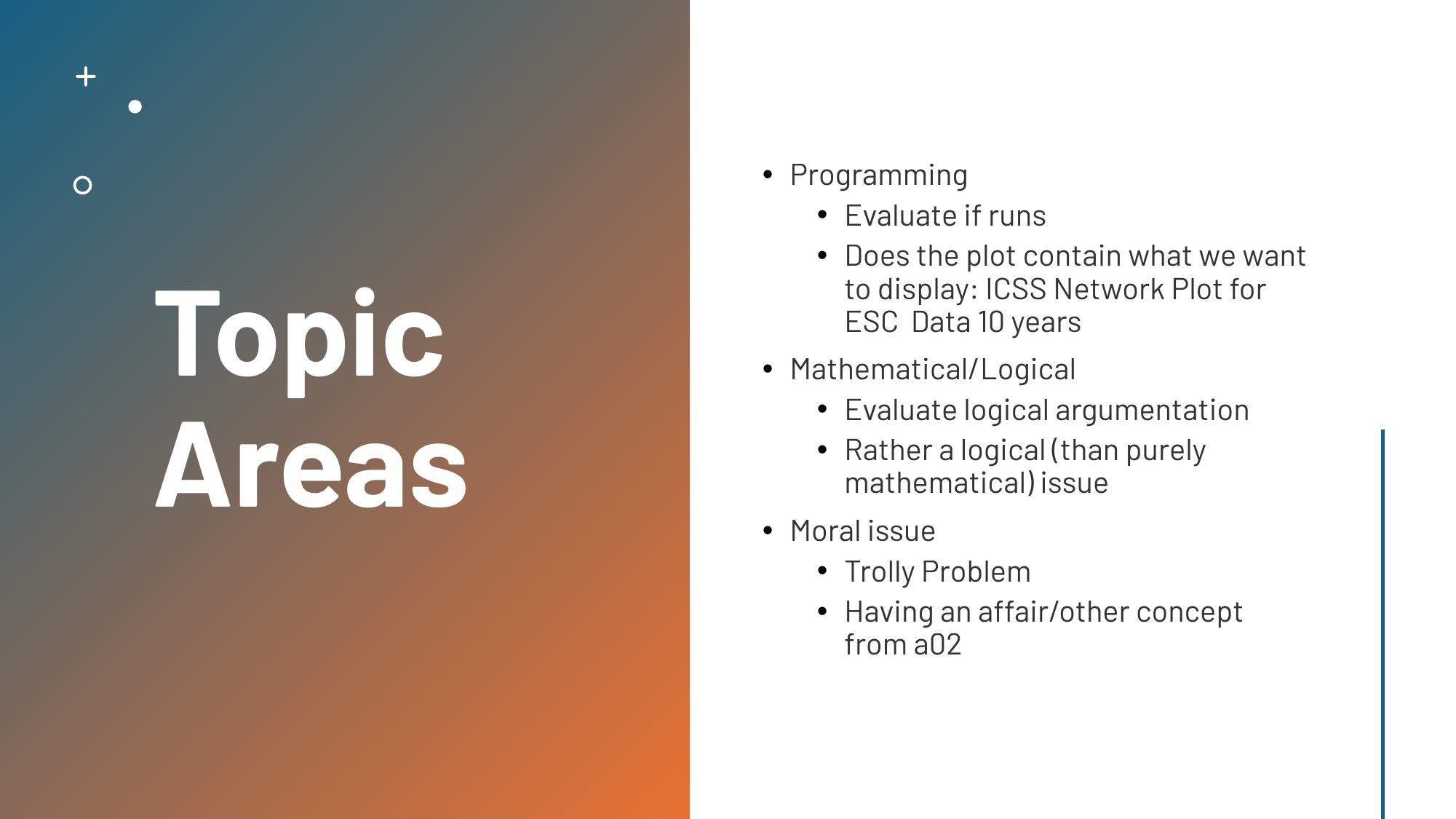

# Topic Areas
Programming
Evaluate if runs
Does the plot contain what we want to display: ICSS Network Plot for ESC  Data 10 years
Mathematical/Logical
Evaluate logical argumentation
Rather a logical (than purely mathematical) issue
Moral issue
Trolly Problem
Having an affair/other concept from a02